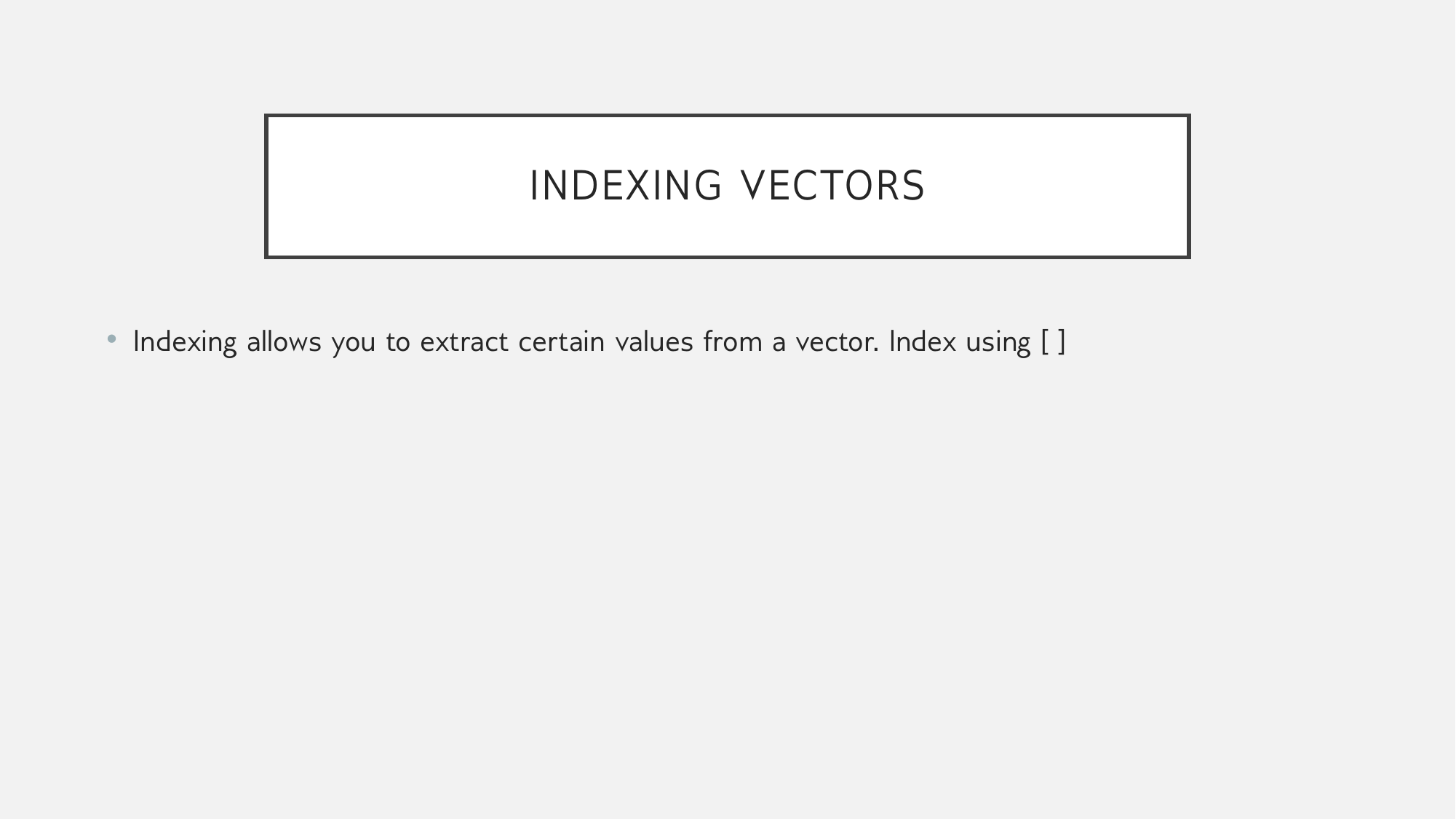

# Indexing vectors
Indexing allows you to extract certain values from a vector. Index using [ ]